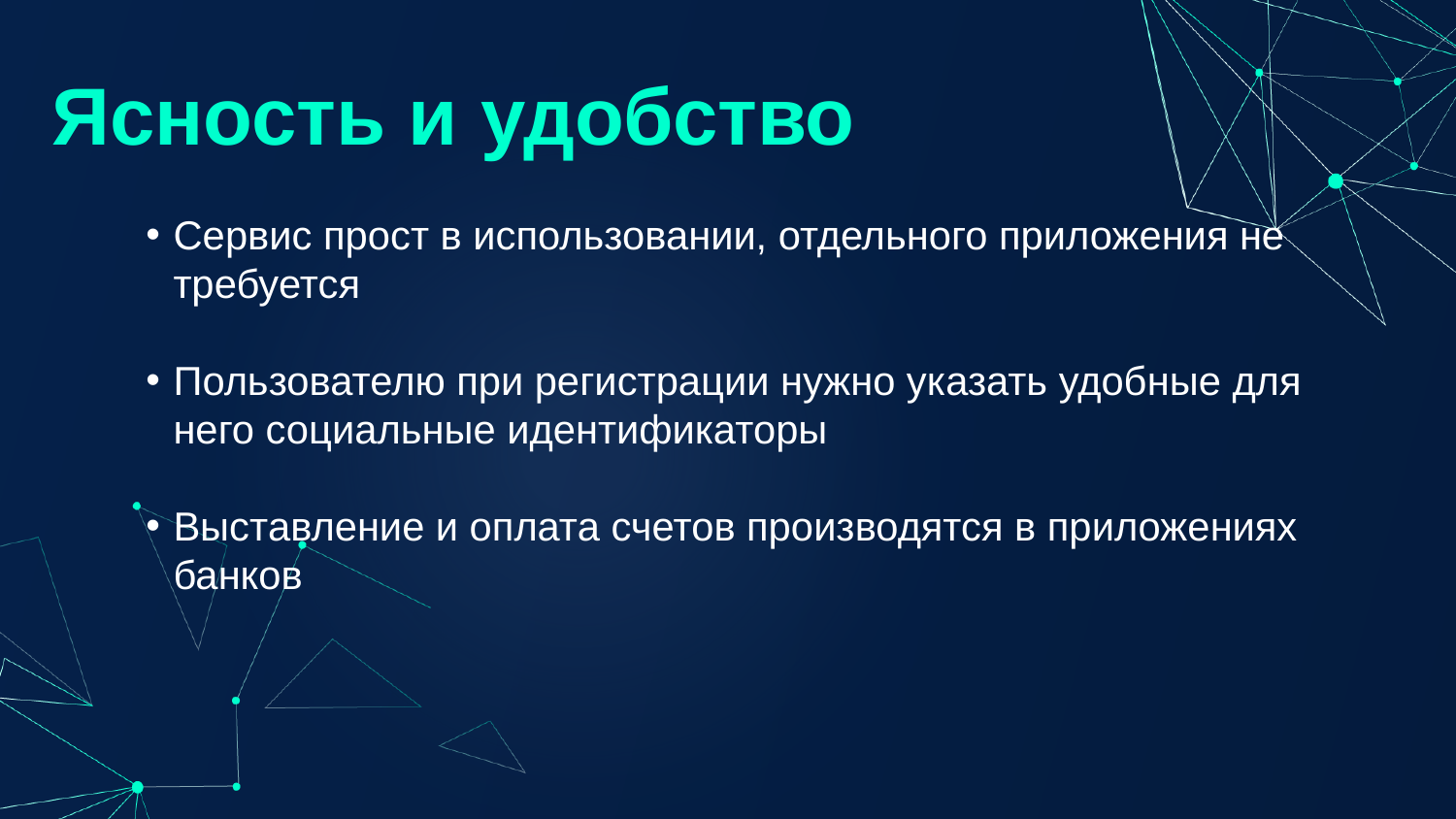

Ясность и удобство
Сервис прост в использовании, отдельного приложения не требуется
Пользователю при регистрации нужно указать удобные для него социальные идентификаторы
Выставление и оплата счетов производятся в приложениях банков